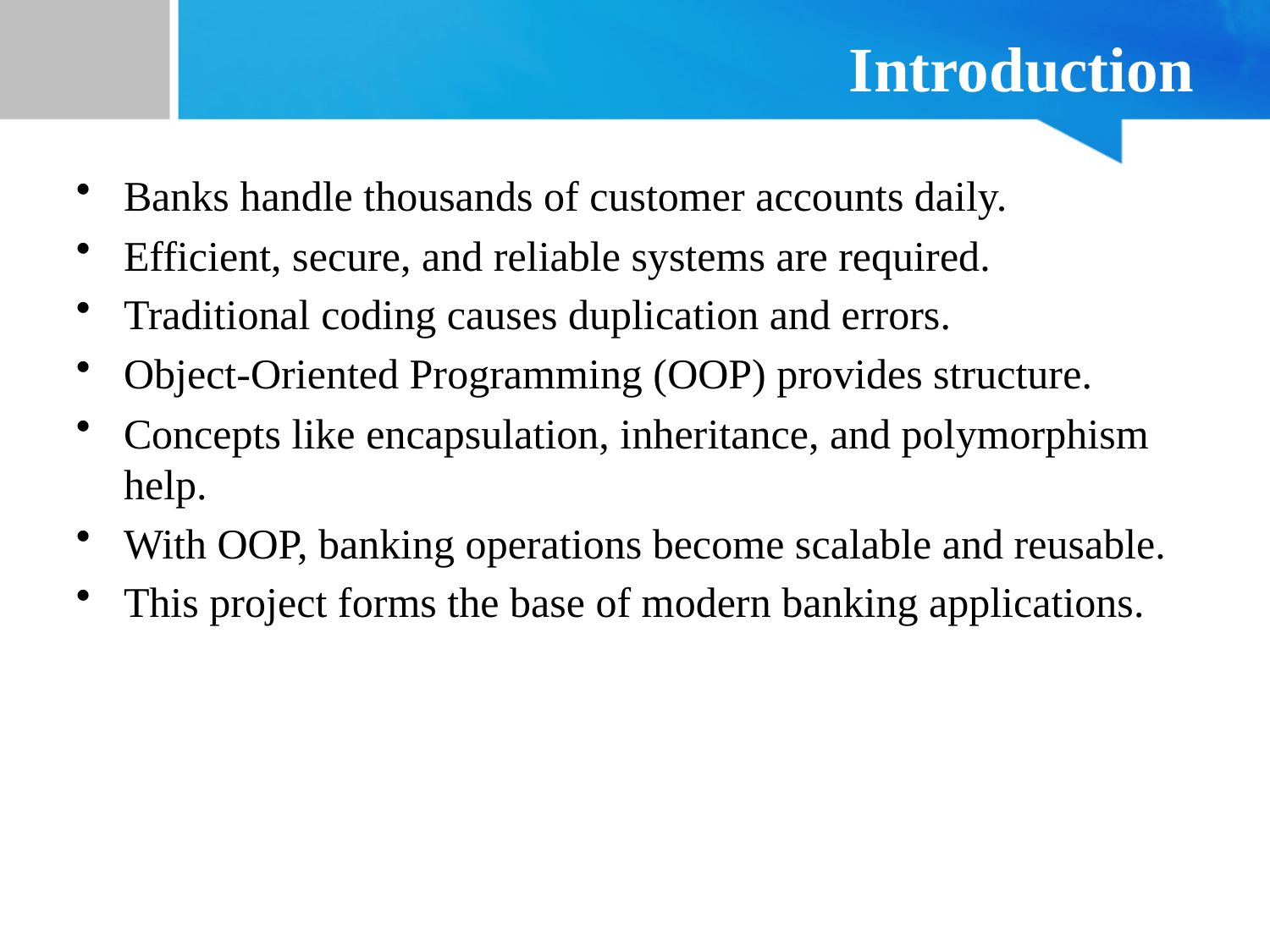

# Introduction
Banks handle thousands of customer accounts daily.
Efficient, secure, and reliable systems are required.
Traditional coding causes duplication and errors.
Object-Oriented Programming (OOP) provides structure.
Concepts like encapsulation, inheritance, and polymorphism help.
With OOP, banking operations become scalable and reusable.
This project forms the base of modern banking applications.